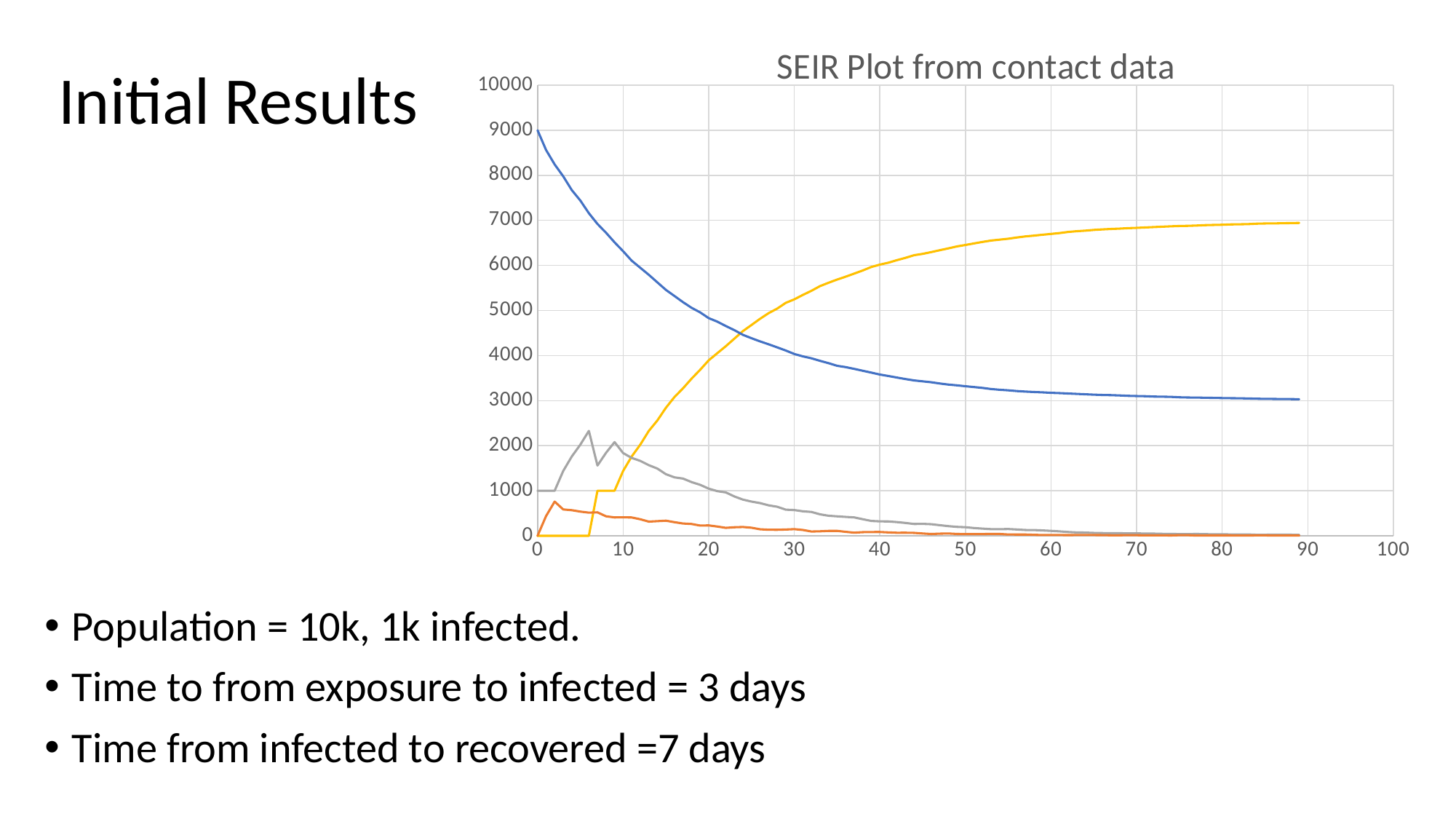

# Initial Results

### Chart: SEIR Plot from contact data

| Category | S | E | I | R |
|---|---|---|---|---|
Population = 10k, 1k infected.
Time to from exposure to infected = 3 days
Time from infected to recovered =7 days